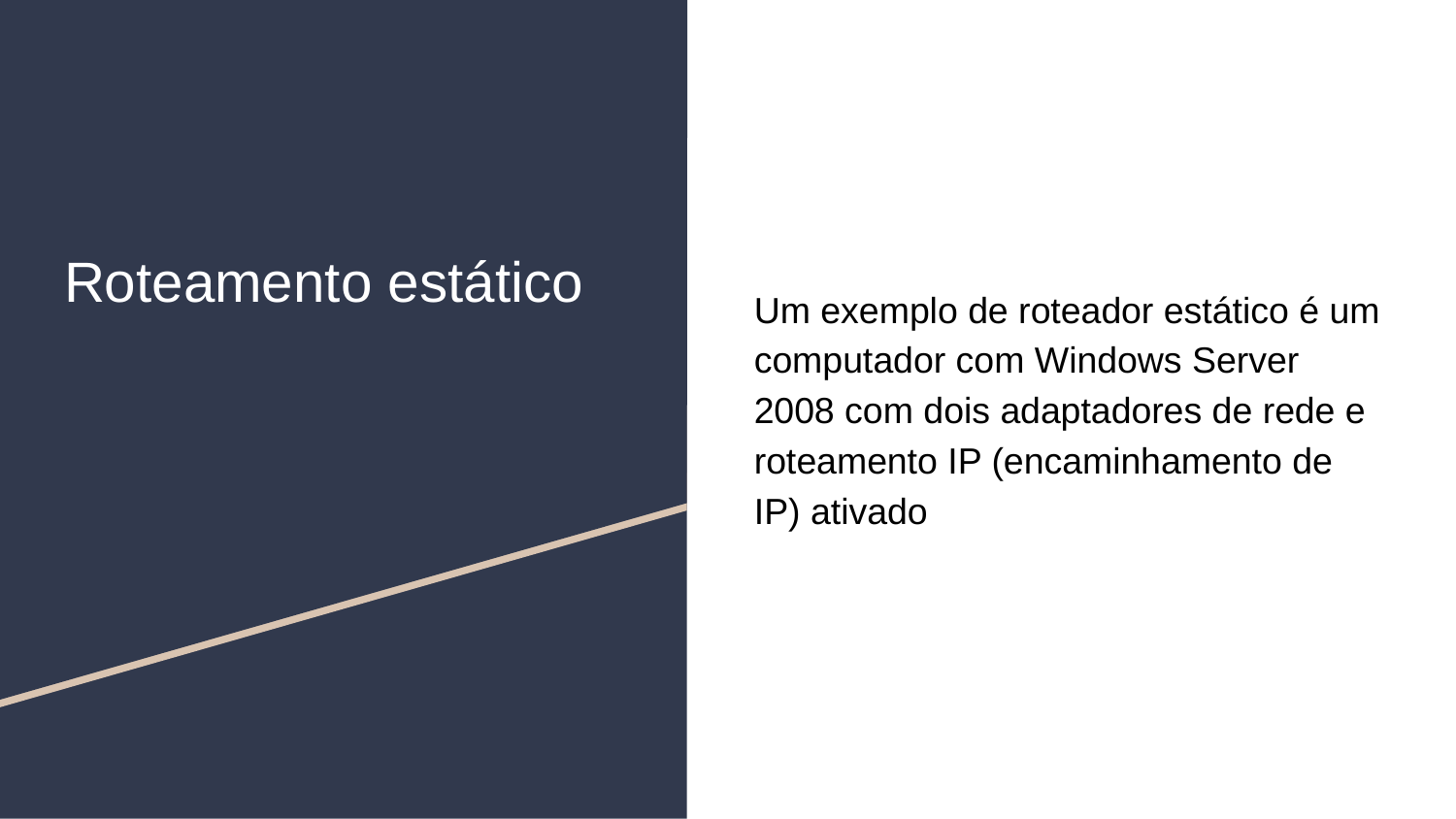

# Roteamento estático
Um exemplo de roteador estático é um computador com Windows Server 2008 com dois adaptadores de rede e roteamento IP (encaminhamento de IP) ativado